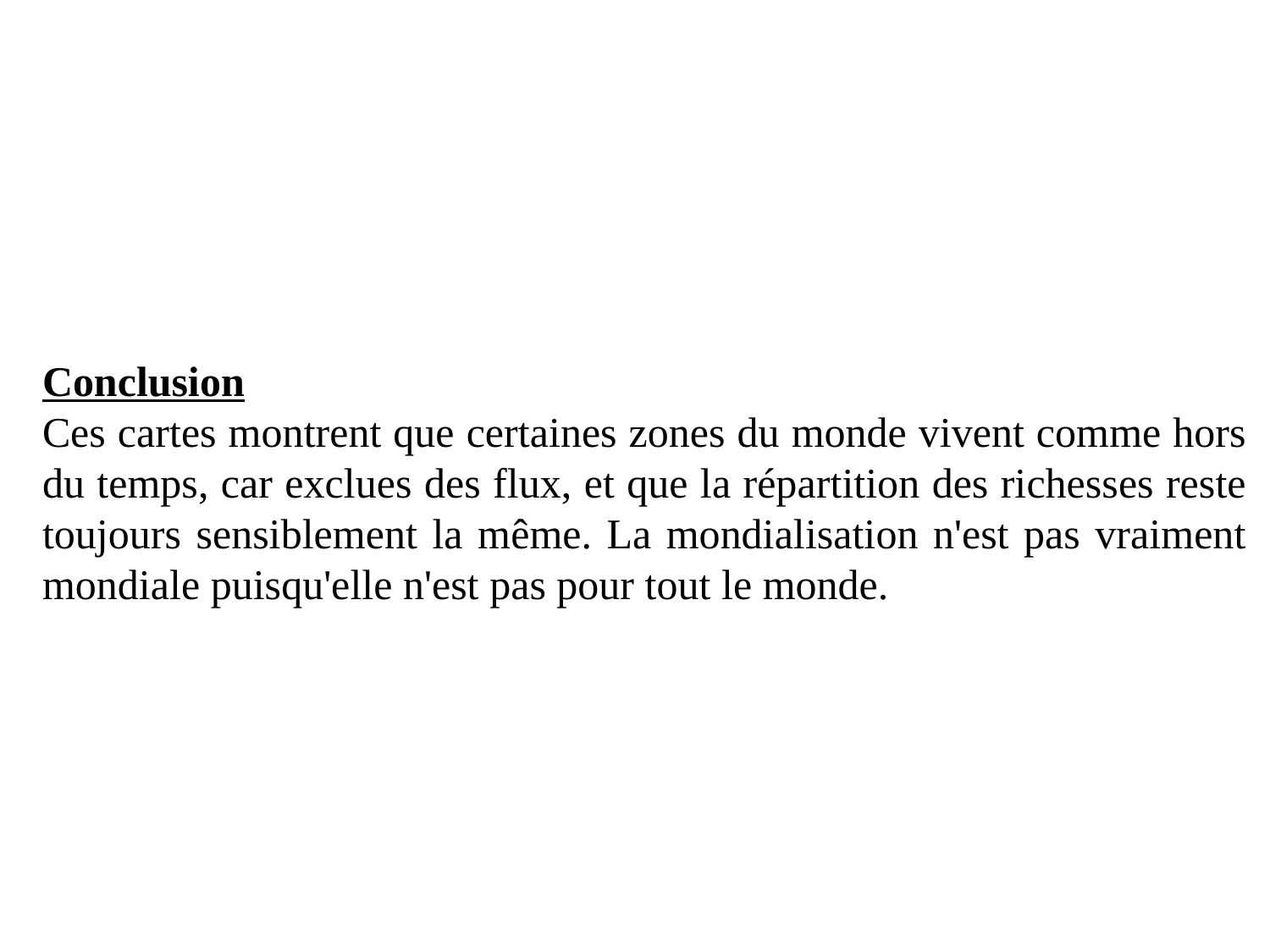

Conclusion
Ces cartes montrent que certaines zones du monde vivent comme hors du temps, car exclues des flux, et que la répartition des richesses reste toujours sensiblement la même. La mondialisation n'est pas vraiment mondiale puisqu'elle n'est pas pour tout le monde.